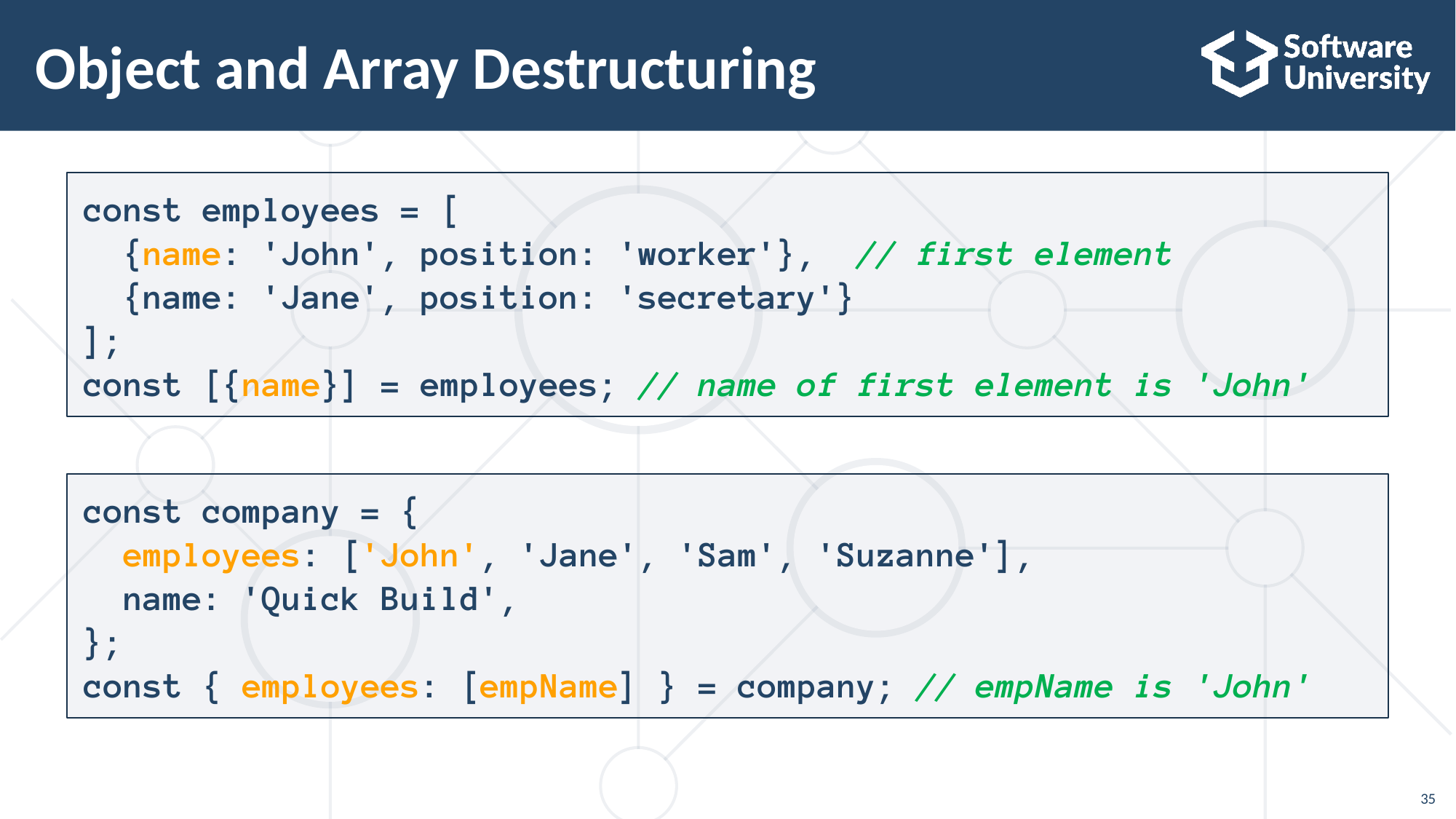

# Object and Array Destructuring
const employees = [
  {name: 'John', position: 'worker'},  // first element
  {name: 'Jane', position: 'secretary'}
];
const [{name}] = employees; // name of first element is 'John'
const company = {
  employees: ['John', 'Jane', 'Sam', 'Suzanne'],
  name: 'Quick Build',
};
const { employees: [empName] } = company; // empName is 'John'
35